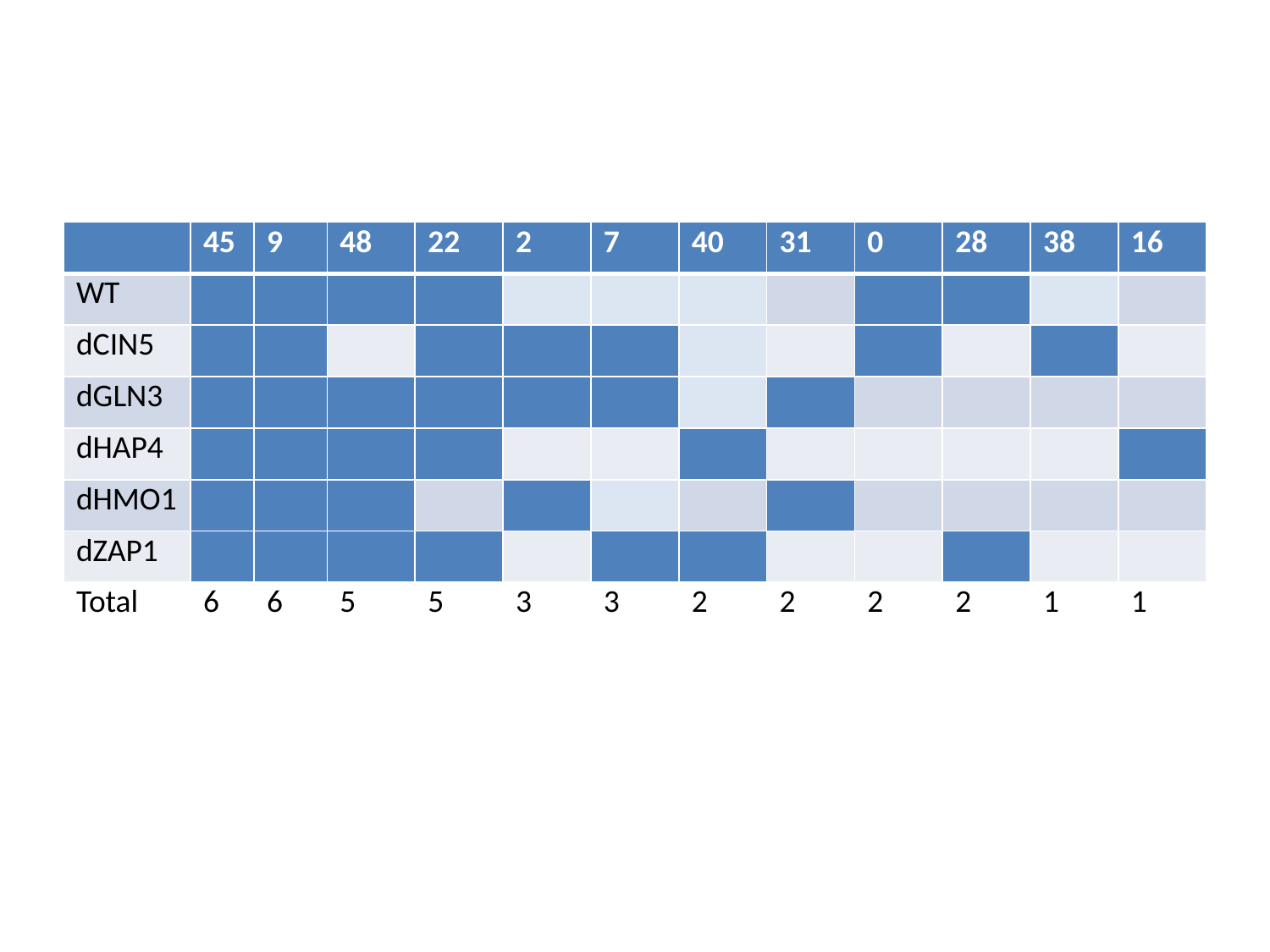

|  | 45 | 9 | 48 | 22 | 2 | 7 | 40 | 31 | 0 | 28 | 38 | 16 |
| --- | --- | --- | --- | --- | --- | --- | --- | --- | --- | --- | --- | --- |
| WT |  |  |  |  |  |  |  |  |  |  |  |  |
| dCIN5 |  |  |  |  |  |  |  |  |  |  |  |  |
| dGLN3 |  |  |  |  |  |  |  |  |  |  |  |  |
| dHAP4 |  |  |  |  |  |  |  |  |  |  |  |  |
| dHMO1 |  |  |  |  |  |  |  |  |  |  |  |  |
| dZAP1 |  |  |  |  |  |  |  |  |  |  |  |  |
| Total | 6 | 6 | 5 | 5 | 3 | 3 | 2 | 2 | 2 | 2 | 1 | 1 |